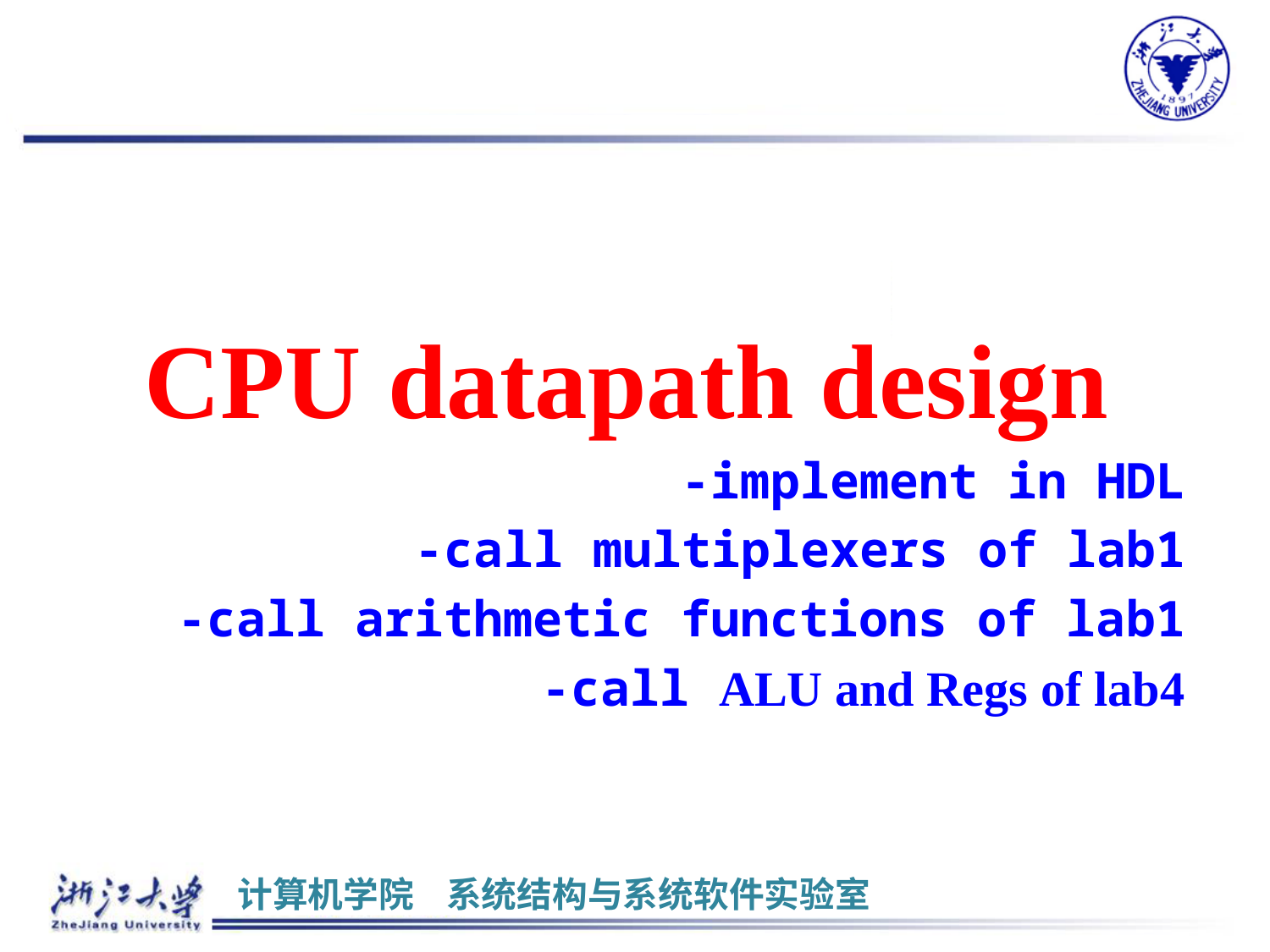

#
CPU datapath design
-implement in HDL
-call multiplexers of lab1
-call arithmetic functions of lab1
-call ALU and Regs of lab4